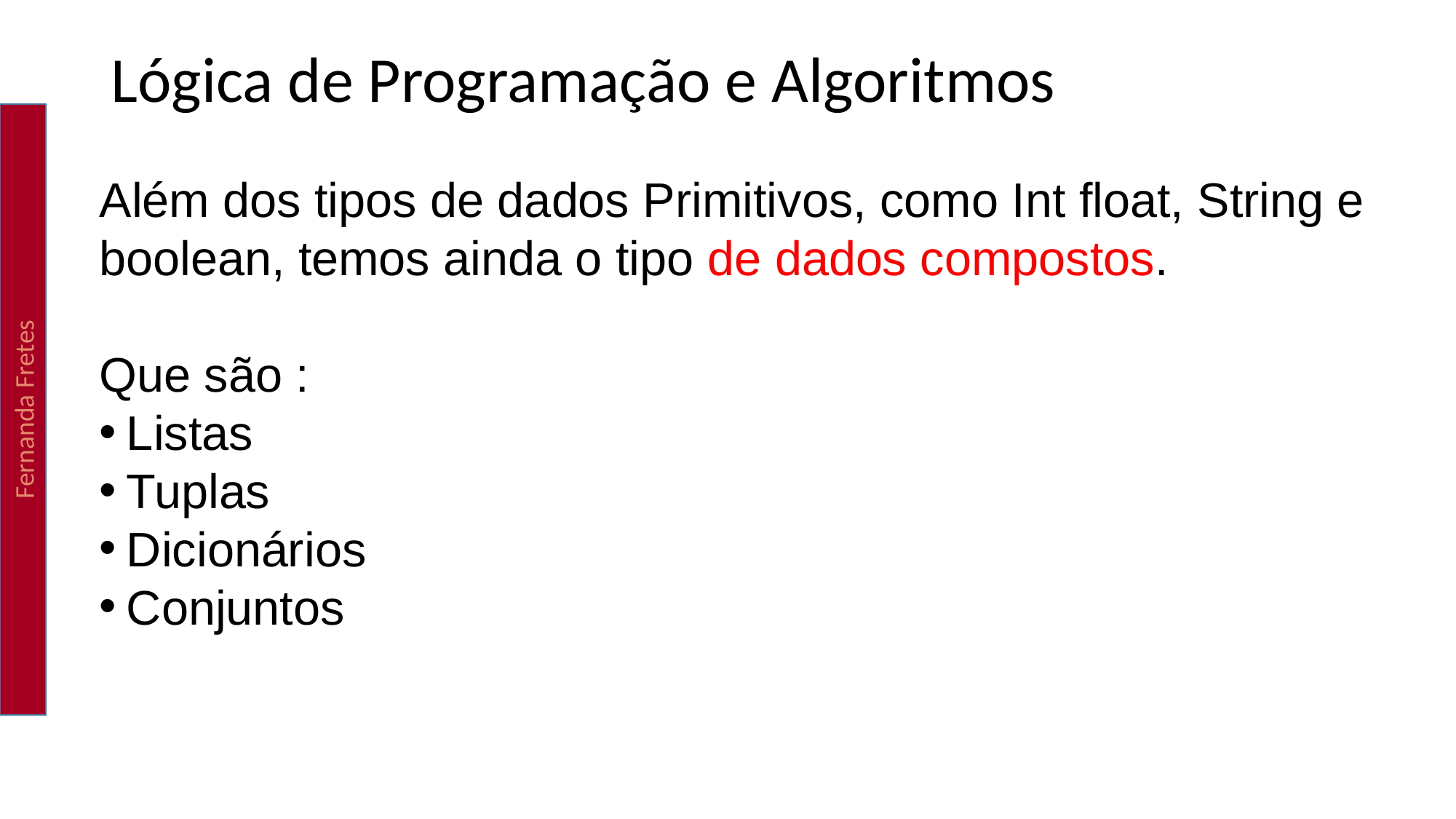

Lógica de Programação e Algoritmos
Fernanda Fretes
Além dos tipos de dados Primitivos, como Int float, String e boolean, temos ainda o tipo de dados compostos.

Que são :
Listas
Tuplas
Dicionários
Conjuntos